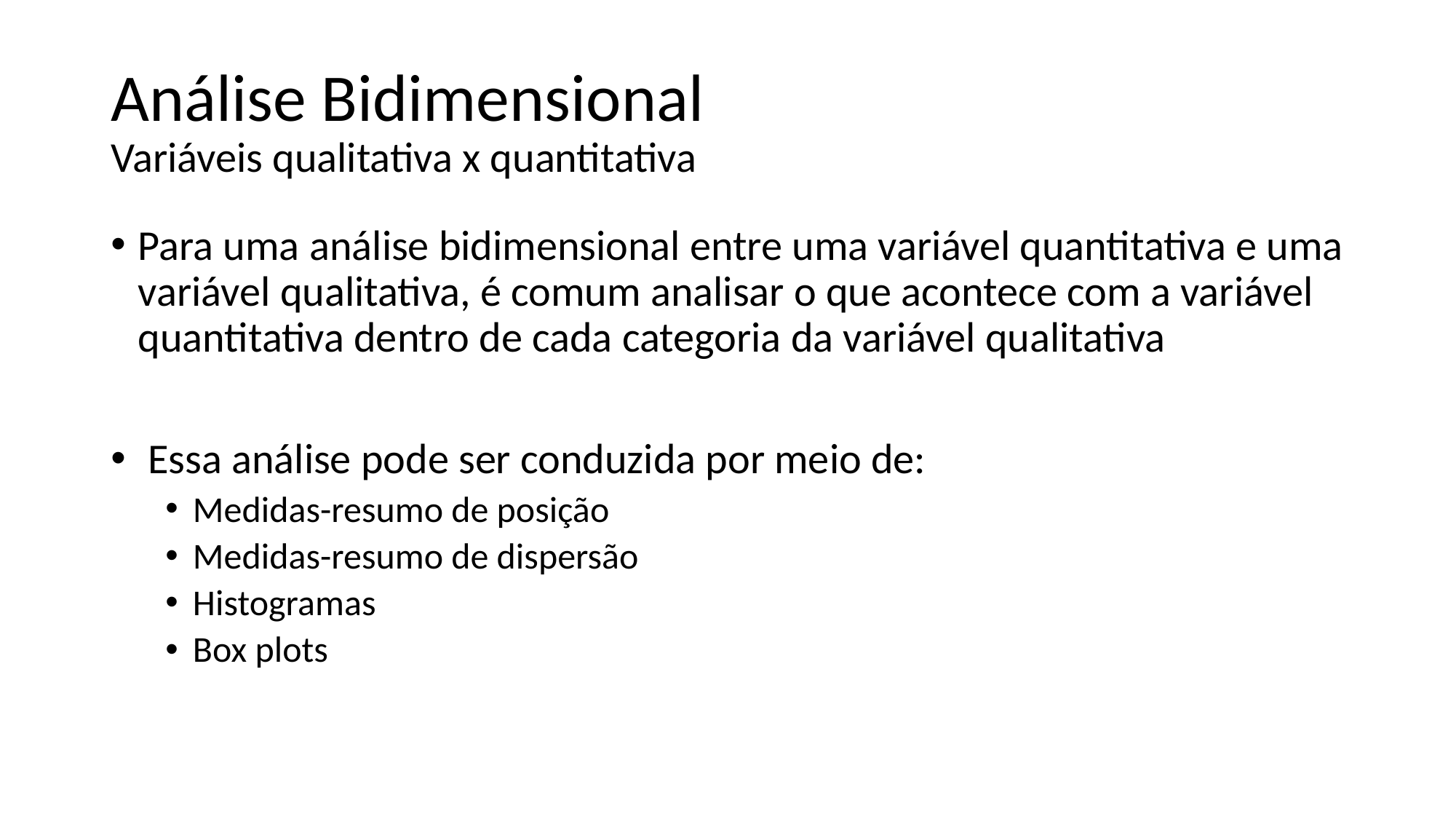

# Análise Bidimensional Variáveis qualitativa x quantitativa
Para uma análise bidimensional entre uma variável quantitativa e uma variável qualitativa, é comum analisar o que acontece com a variável quantitativa dentro de cada categoria da variável qualitativa

 Essa análise pode ser conduzida por meio de:
Medidas-resumo de posição
Medidas-resumo de dispersão
Histogramas
Box plots